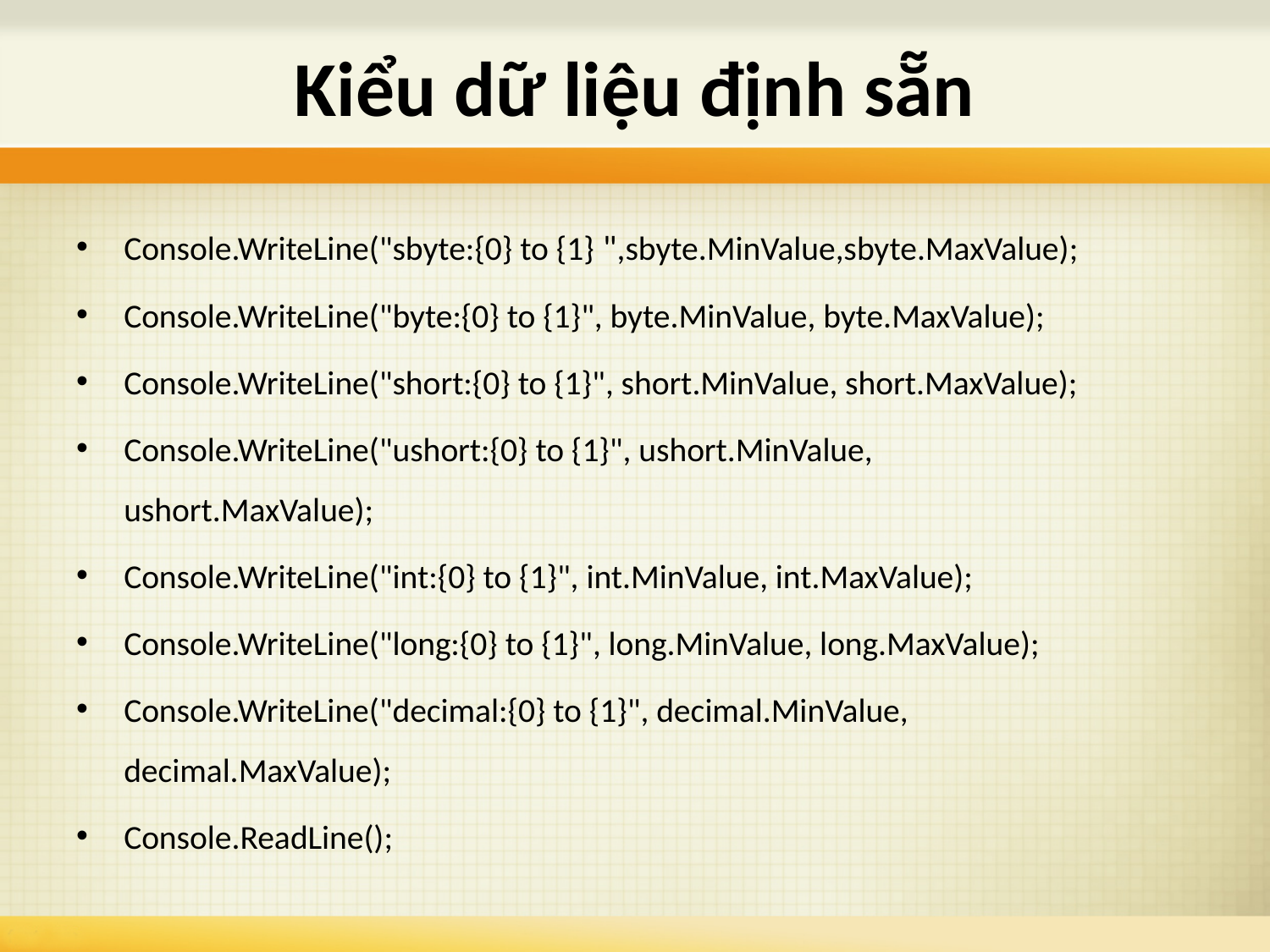

# Kiểu dữ liệu định sẵn
Console.WriteLine("sbyte:{0} to {1} ",sbyte.MinValue,sbyte.MaxValue);
Console.WriteLine("byte:{0} to {1}", byte.MinValue, byte.MaxValue);
Console.WriteLine("short:{0} to {1}", short.MinValue, short.MaxValue);
Console.WriteLine("ushort:{0} to {1}", ushort.MinValue, 		ushort.MaxValue);
Console.WriteLine("int:{0} to {1}", int.MinValue, int.MaxValue);
Console.WriteLine("long:{0} to {1}", long.MinValue, long.MaxValue);
Console.WriteLine("decimal:{0} to {1}", decimal.MinValue, 	decimal.MaxValue);
Console.ReadLine();